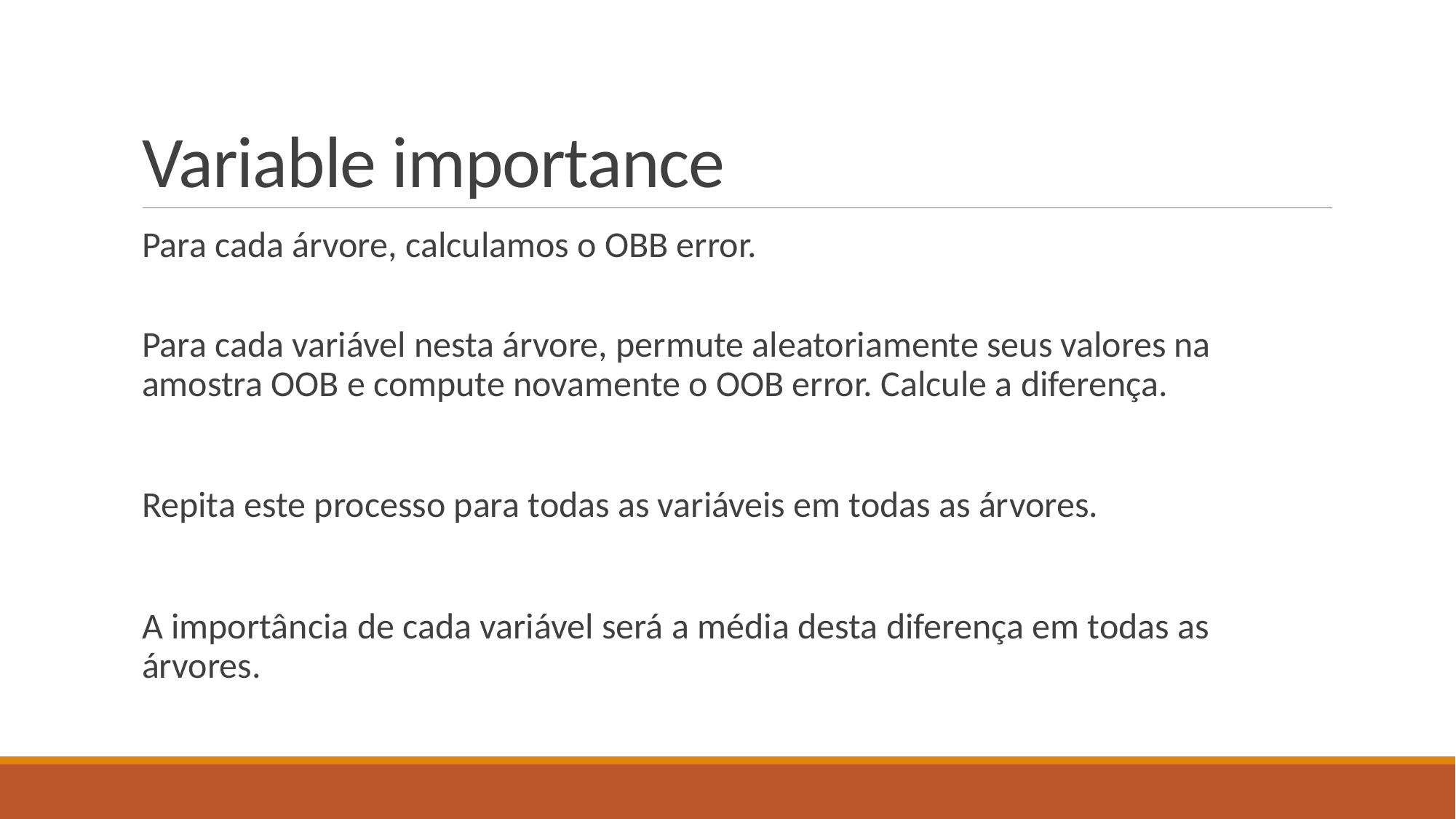

# Variable importance
Para cada árvore, calculamos o OBB error.
Para cada variável nesta árvore, permute aleatoriamente seus valores na amostra OOB e compute novamente o OOB error. Calcule a diferença.

Repita este processo para todas as variáveis em todas as árvores.

A importância de cada variável será a média desta diferença em todas as árvores.